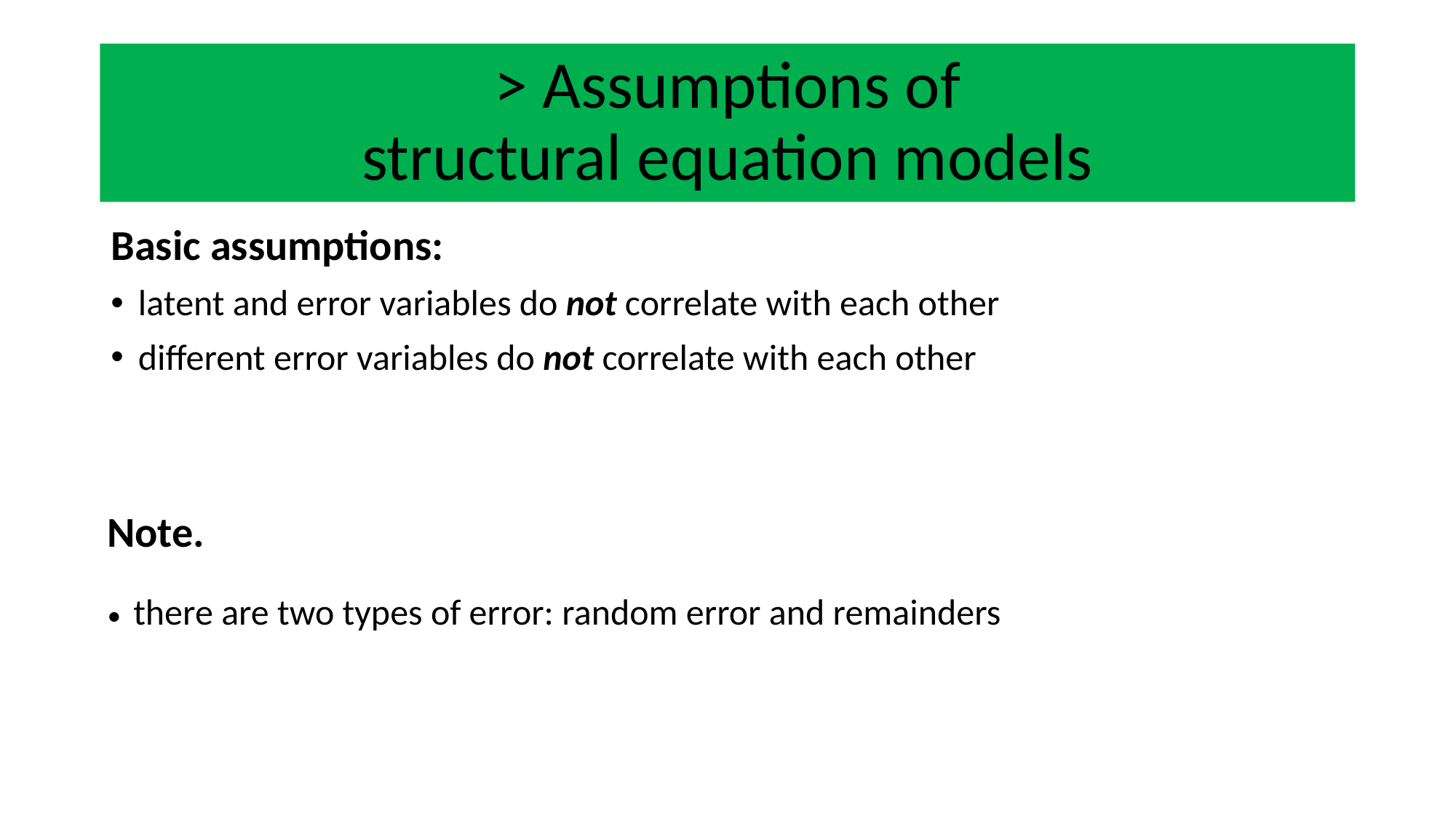

> Assumptions of
structural equation models
Basic assumptions:
latent and error variables do not correlate with each other
different error variables do not correlate with each other
Note.

•  there are two types of error: random error and remainders